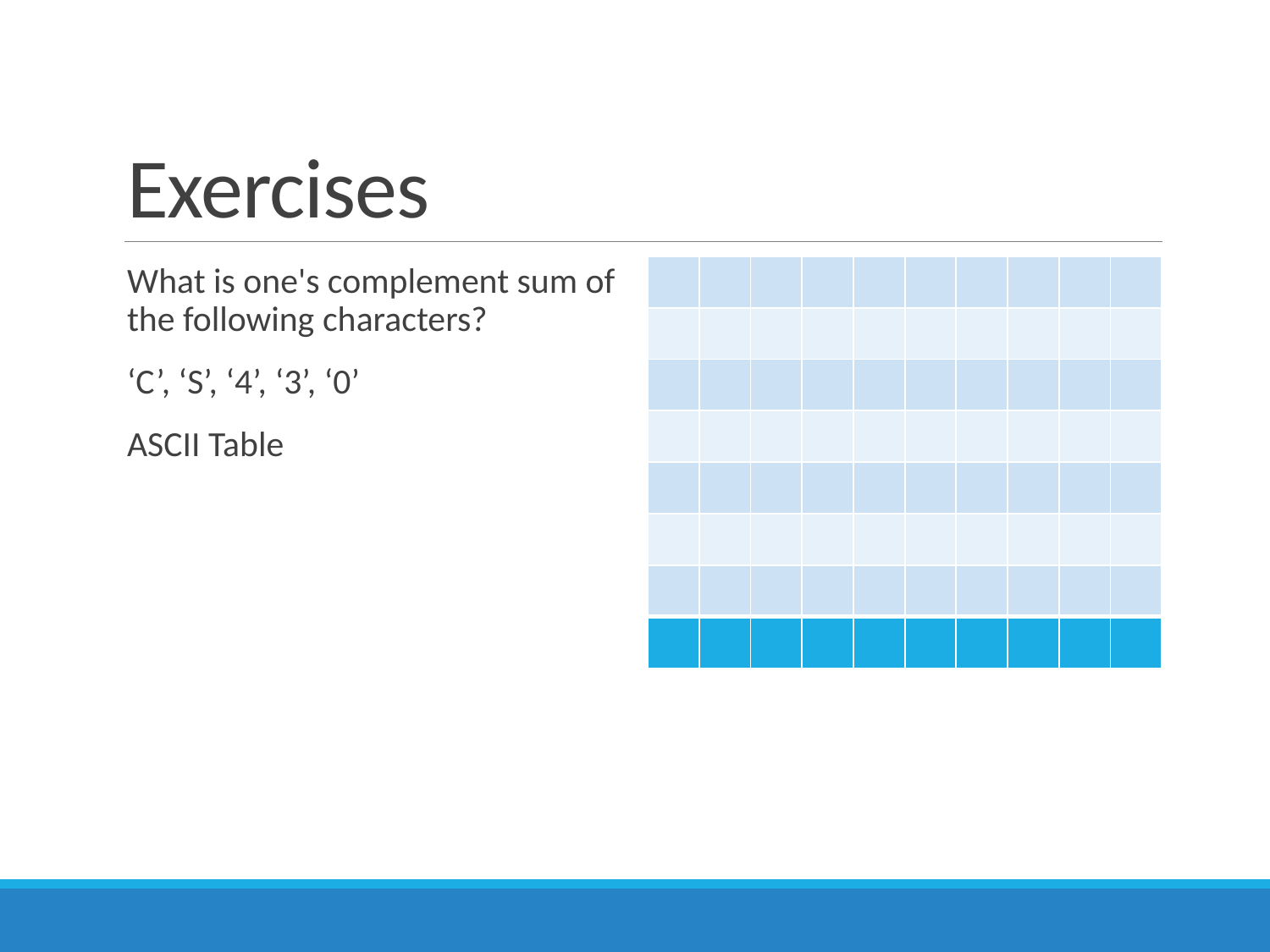

# Exercises
What is one's complement sum of the following characters?
‘C’, ‘S’, ‘4’, ‘3’, ‘0’
ASCII Table
|  |  |  |  |  |  |  |  |  |  |
| --- | --- | --- | --- | --- | --- | --- | --- | --- | --- |
|  |  |  |  |  |  |  |  |  |  |
|  |  |  |  |  |  |  |  |  |  |
|  |  |  |  |  |  |  |  |  |  |
|  |  |  |  |  |  |  |  |  |  |
|  |  |  |  |  |  |  |  |  |  |
|  |  |  |  |  |  |  |  |  |  |
|  |  |  |  |  |  |  |  |  |  |